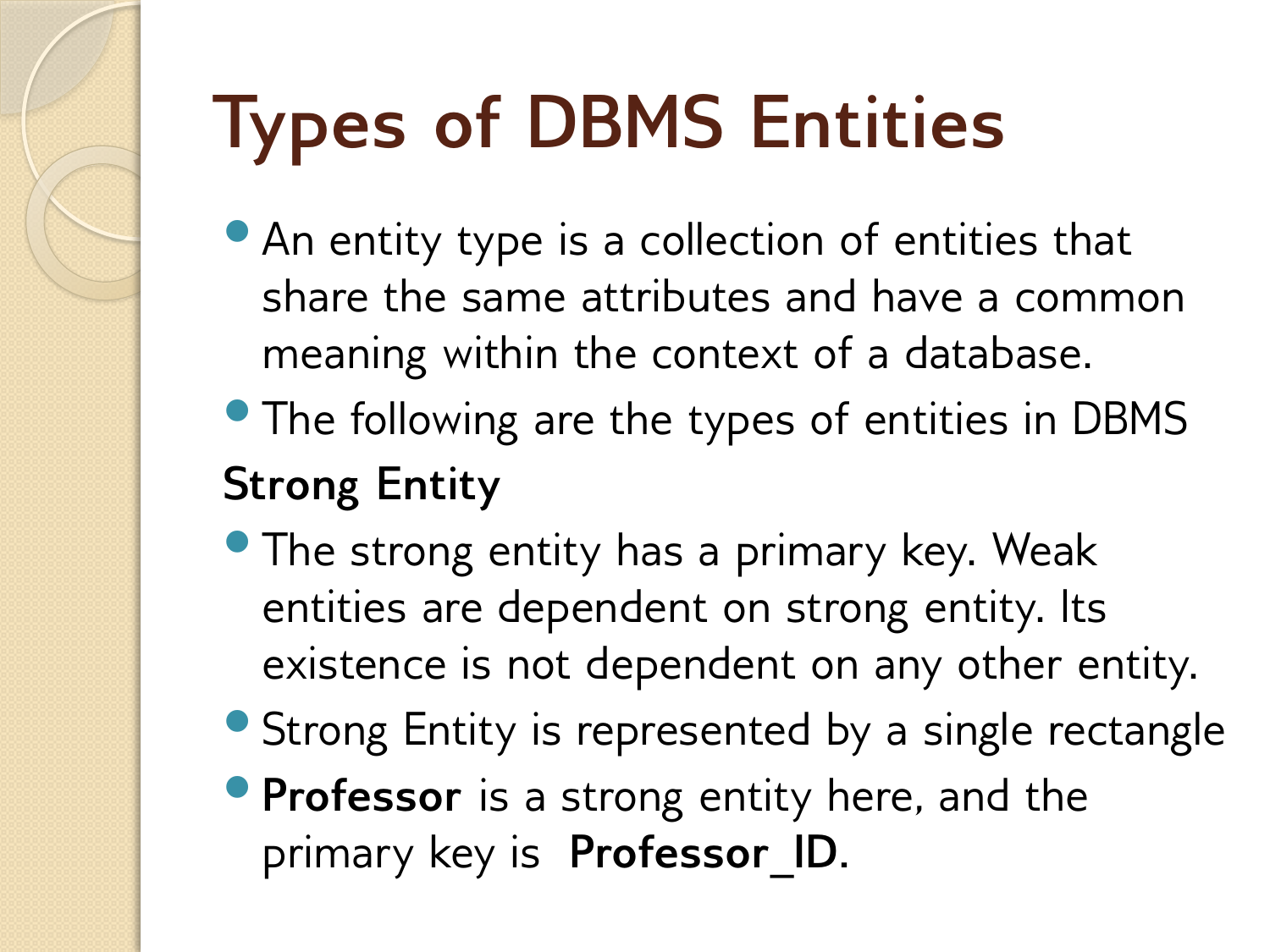

# Types of DBMS Entities
An entity type is a collection of entities that share the same attributes and have a common meaning within the context of a database.
The following are the types of entities in DBMS
Strong Entity
The strong entity has a primary key. Weak entities are dependent on strong entity. Its existence is not dependent on any other entity.
Strong Entity is represented by a single rectangle
Professor is a strong entity here, and the primary key is  Professor_ID.